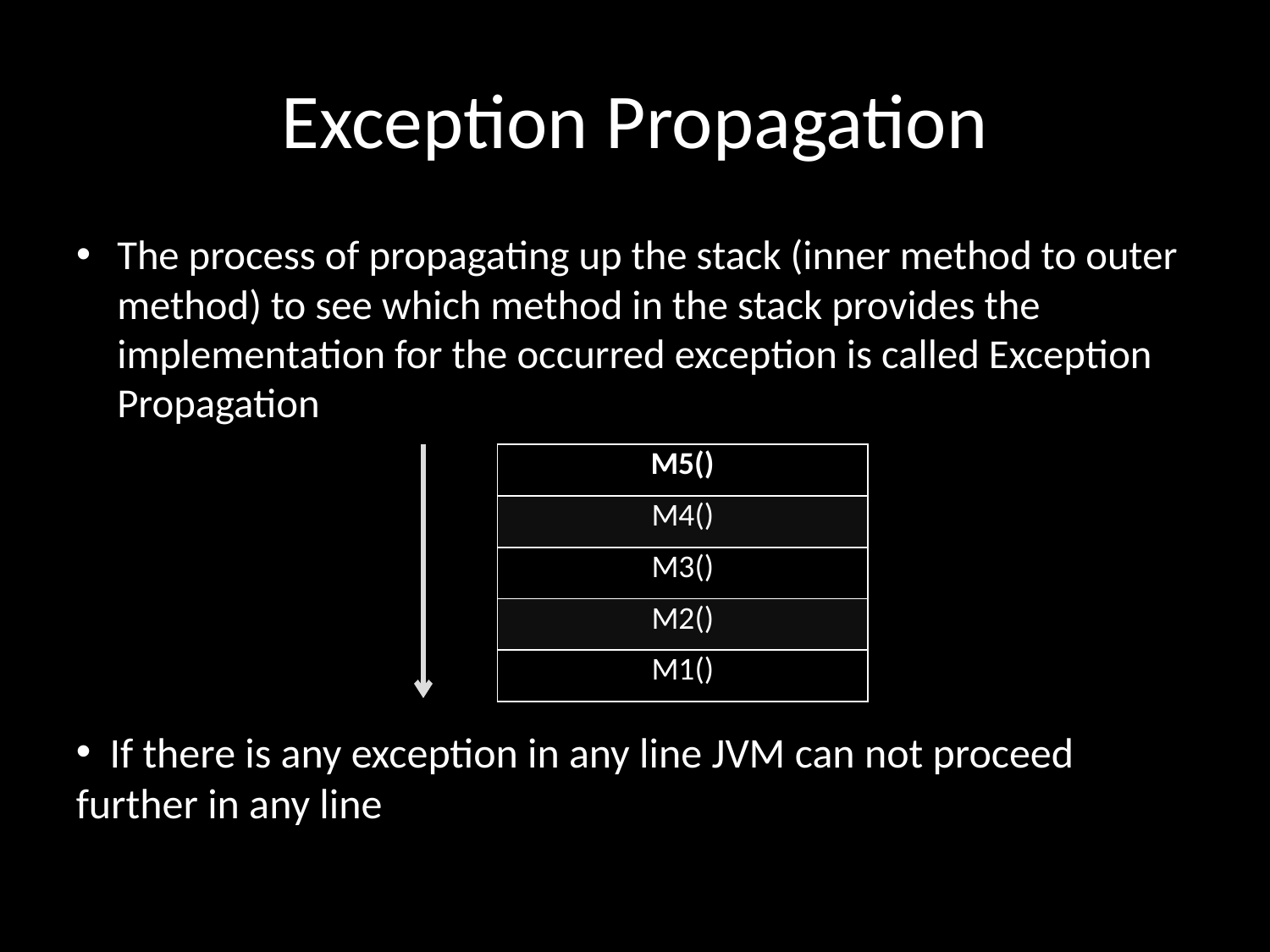

# Exception Propagation
The process of propagating up the stack (inner method to outer method) to see which method in the stack provides the implementation for the occurred exception is called Exception Propagation
| M5() |
| --- |
| M4() |
| M3() |
| M2() |
| M1() |
  If there is any exception in any line JVM can not proceed further in any line